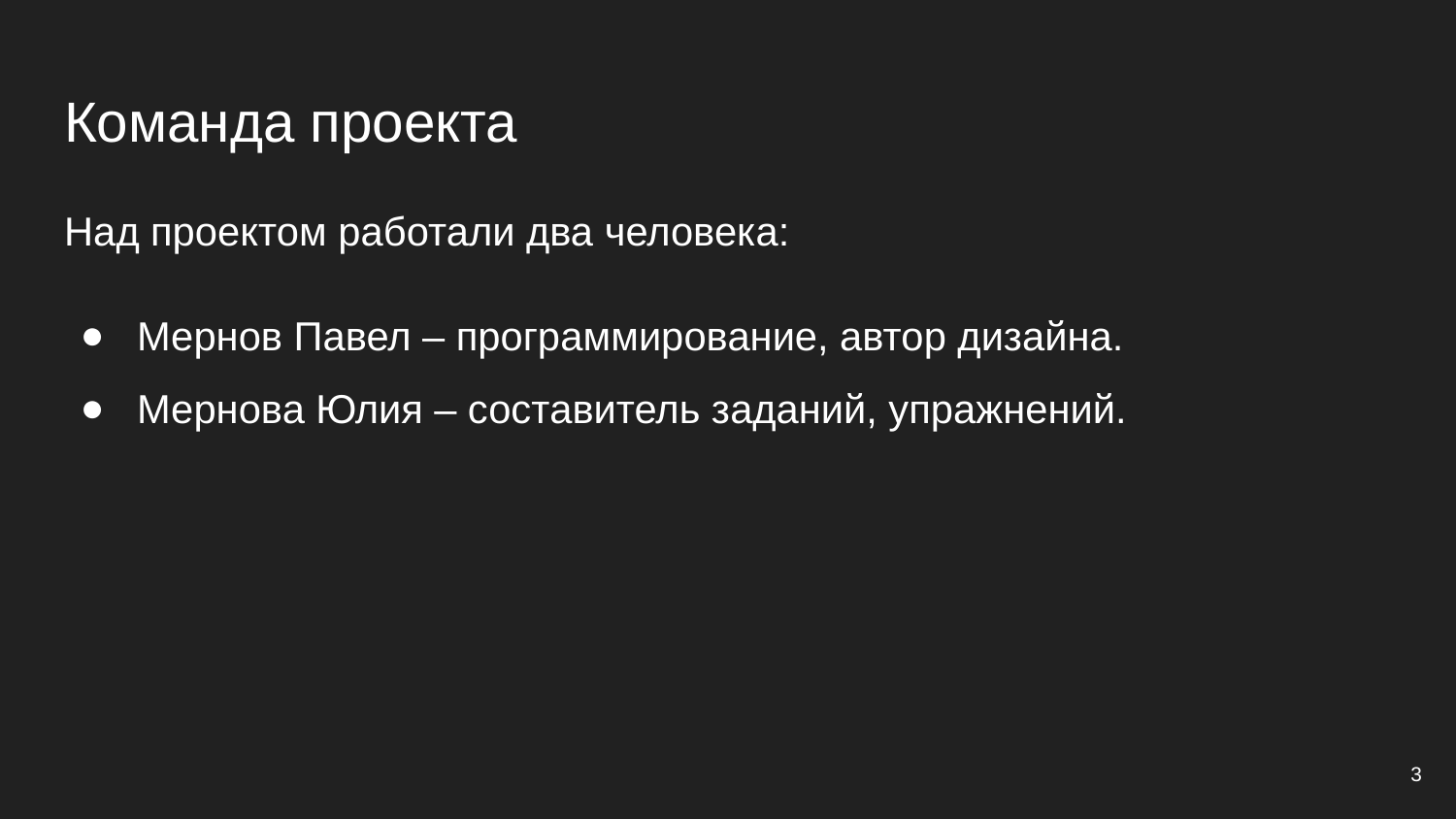

# Команда проекта
Над проектом работали два человека:
Мернов Павел – программирование, автор дизайна.
Мернова Юлия – составитель заданий, упражнений.
3